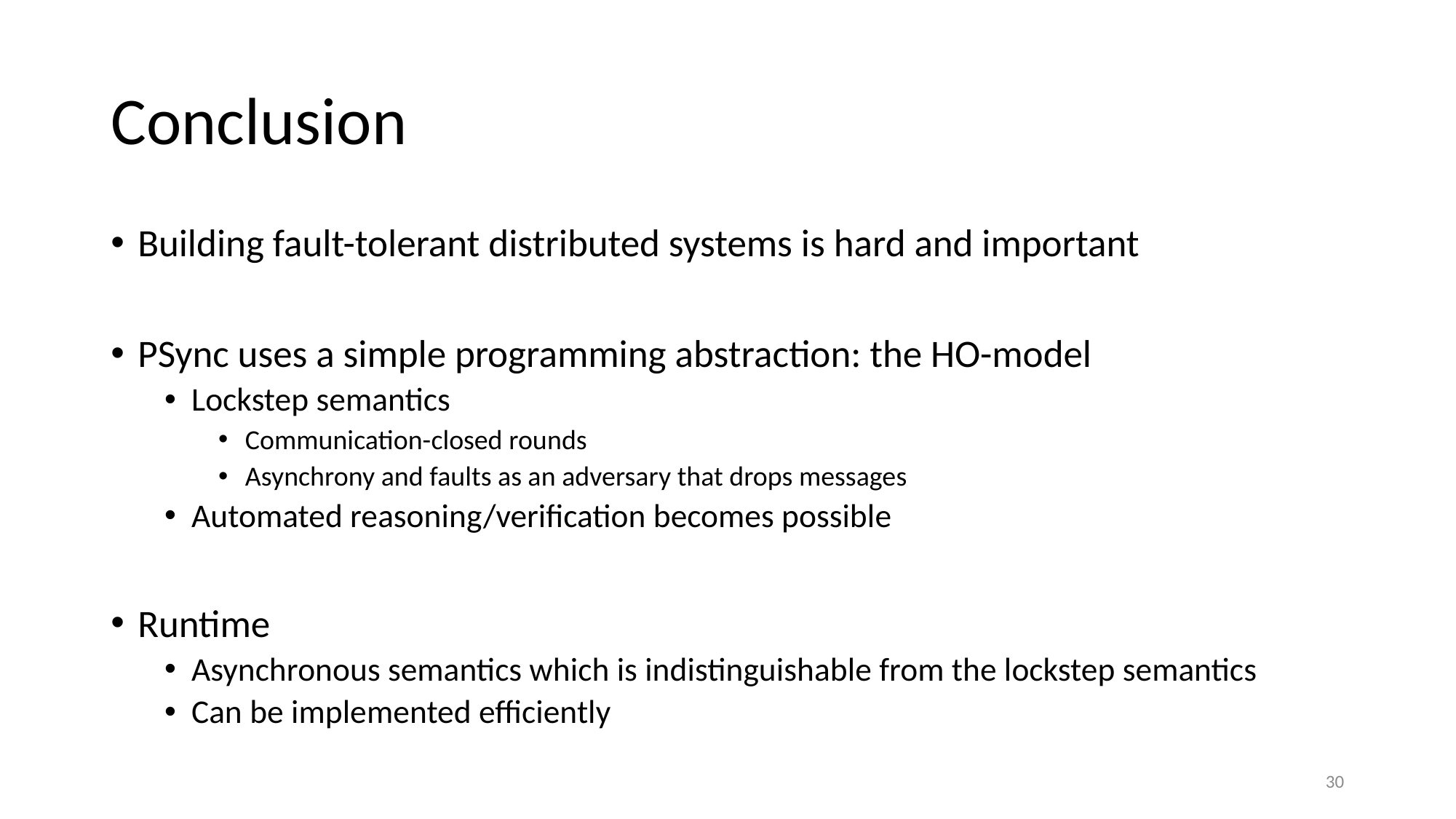

# Conclusion
Building fault-tolerant distributed systems is hard and important

PSync uses a simple programming abstraction: the HO-model
Lockstep semantics
Communication-closed rounds
Asynchrony and faults as an adversary that drops messages
Automated reasoning/verification becomes possible

Runtime
Asynchronous semantics which is indistinguishable from the lockstep semantics
Can be implemented efficiently

30